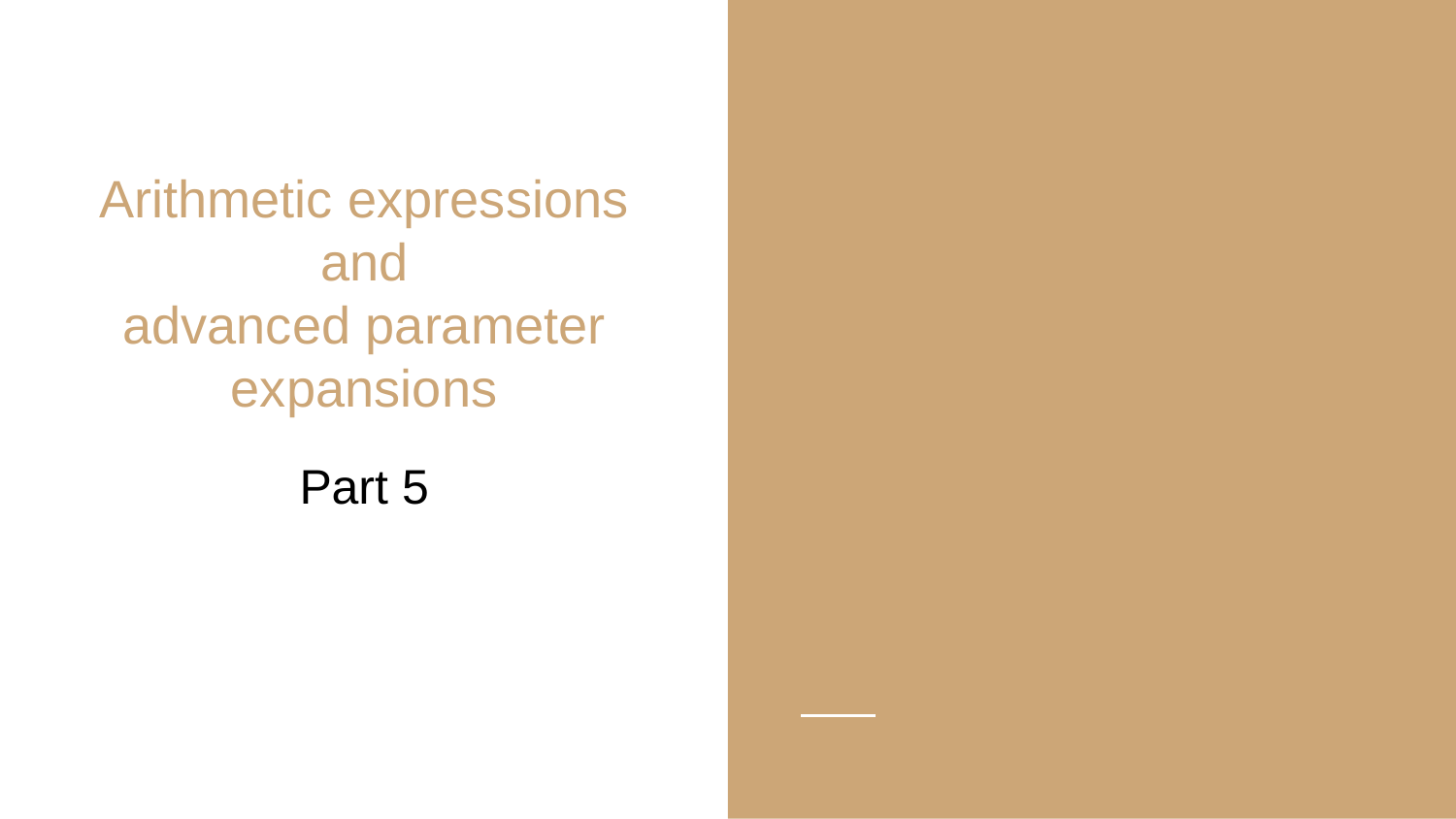

# Arithmetic expressions and
advanced parameter
expansions
Part 5